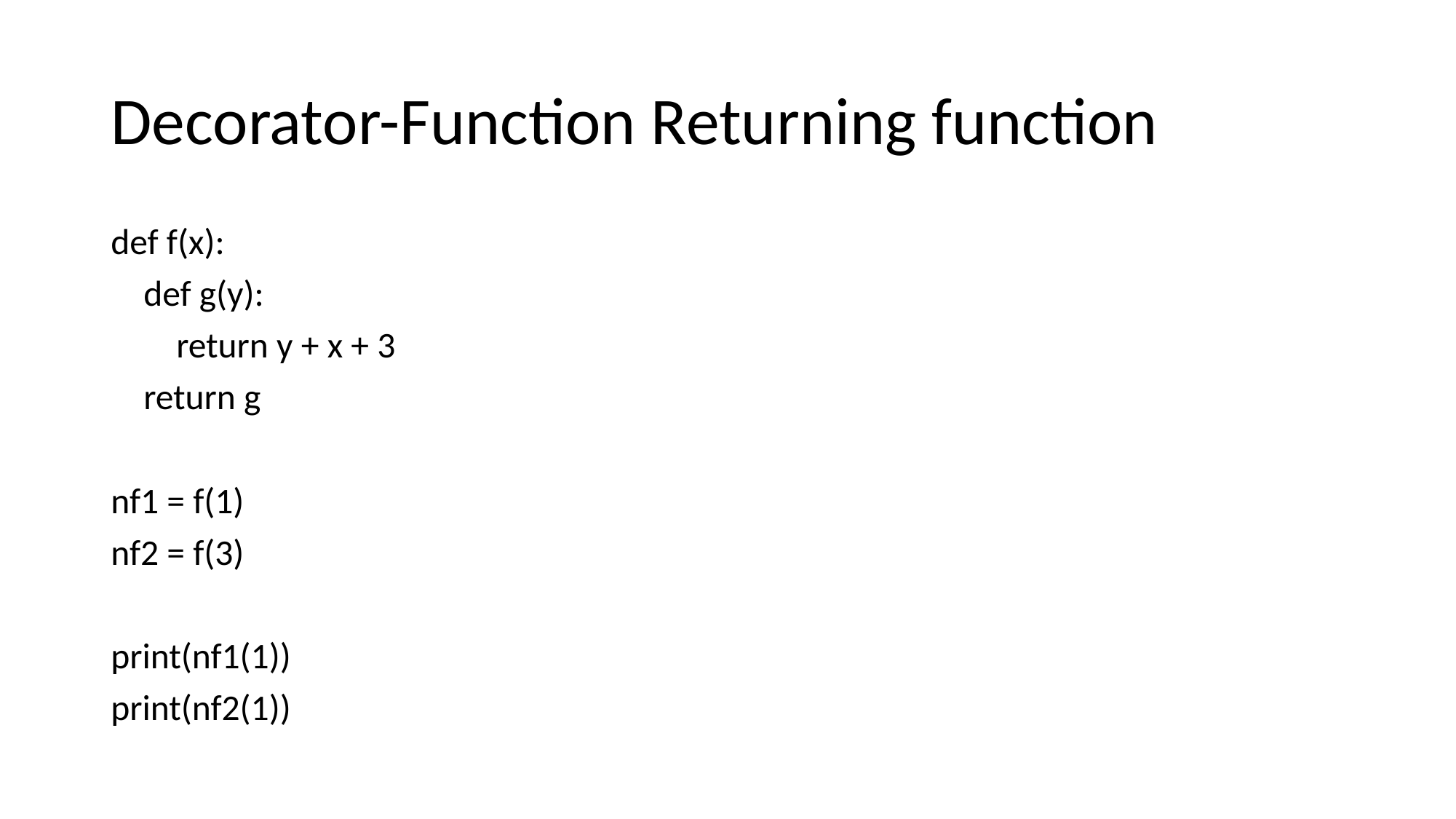

# Decorator-Function Returning function
def f(x):
    def g(y):
        return y + x + 3
    return g

nf1 = f(1)
nf2 = f(3)

print(nf1(1))
print(nf2(1))